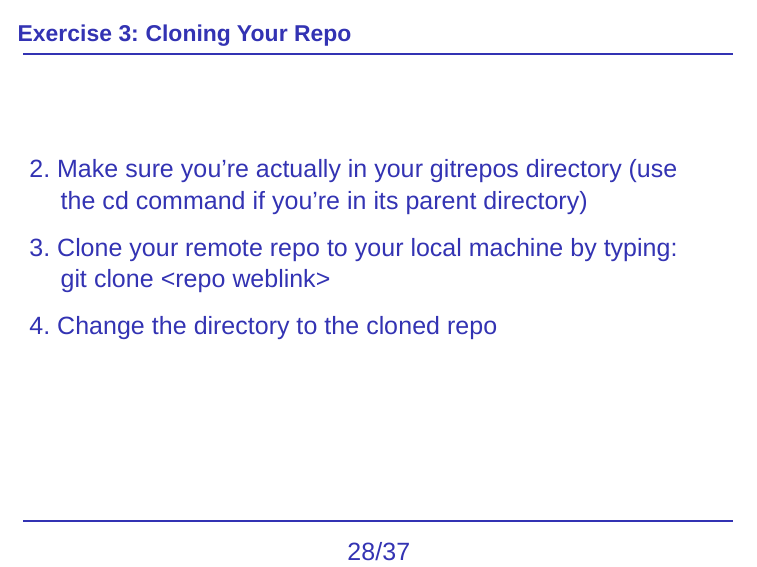

Exercise 3: Cloning Your Repo

2. Make sure you’re actually in your gitrepos directory (use the cd command if you’re in its parent directory)
3. Clone your remote repo to your local machine by typing:
git clone <repo weblink>
4. Change the directory to the cloned repo

28/37